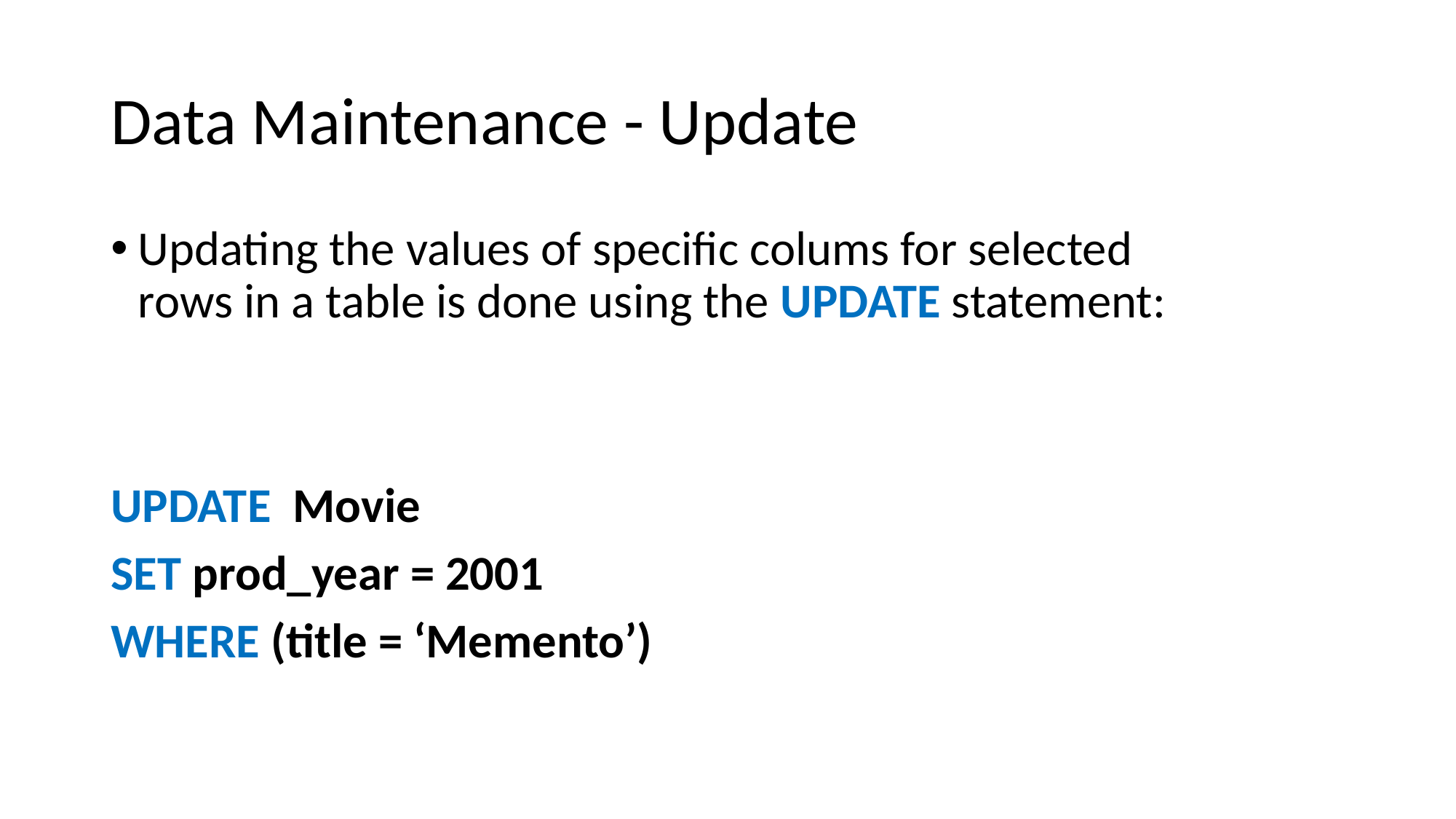

# Data Maintenance - Update
Updating the values of specific colums for selected rows in a table is done using the UPDATE statement:
UPDATE  Movie
SET prod_year = 2001
WHERE (title = ‘Memento’)